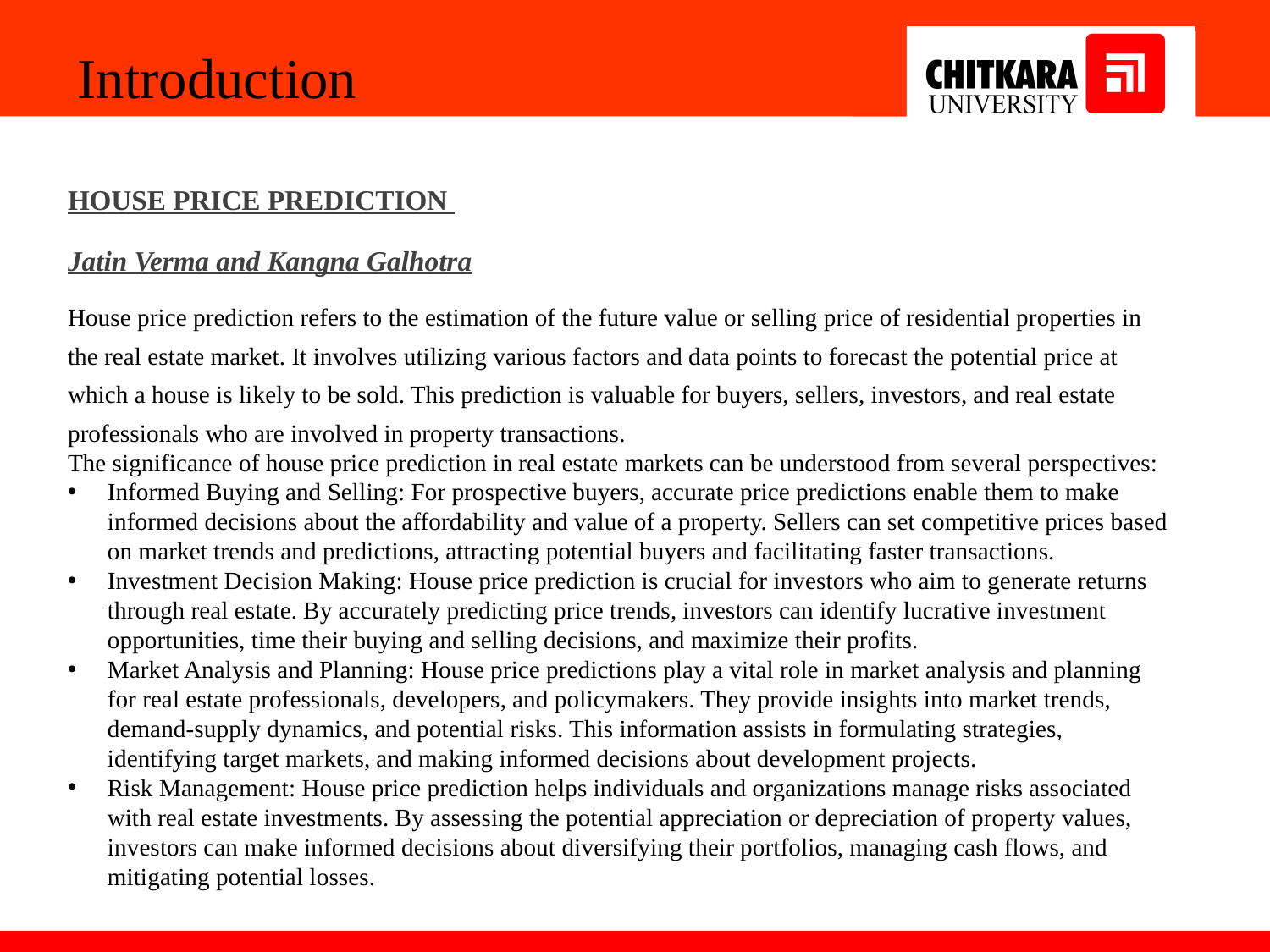

Introduction
HOUSE PRICE PREDICTION
Jatin Verma and Kangna Galhotra
House price prediction refers to the estimation of the future value or selling price of residential properties in the real estate market. It involves utilizing various factors and data points to forecast the potential price at which a house is likely to be sold. This prediction is valuable for buyers, sellers, investors, and real estate professionals who are involved in property transactions.
The significance of house price prediction in real estate markets can be understood from several perspectives:
Informed Buying and Selling: For prospective buyers, accurate price predictions enable them to make informed decisions about the affordability and value of a property. Sellers can set competitive prices based on market trends and predictions, attracting potential buyers and facilitating faster transactions.
Investment Decision Making: House price prediction is crucial for investors who aim to generate returns through real estate. By accurately predicting price trends, investors can identify lucrative investment opportunities, time their buying and selling decisions, and maximize their profits.
Market Analysis and Planning: House price predictions play a vital role in market analysis and planning for real estate professionals, developers, and policymakers. They provide insights into market trends, demand-supply dynamics, and potential risks. This information assists in formulating strategies, identifying target markets, and making informed decisions about development projects.
Risk Management: House price prediction helps individuals and organizations manage risks associated with real estate investments. By assessing the potential appreciation or depreciation of property values, investors can make informed decisions about diversifying their portfolios, managing cash flows, and mitigating potential losses.